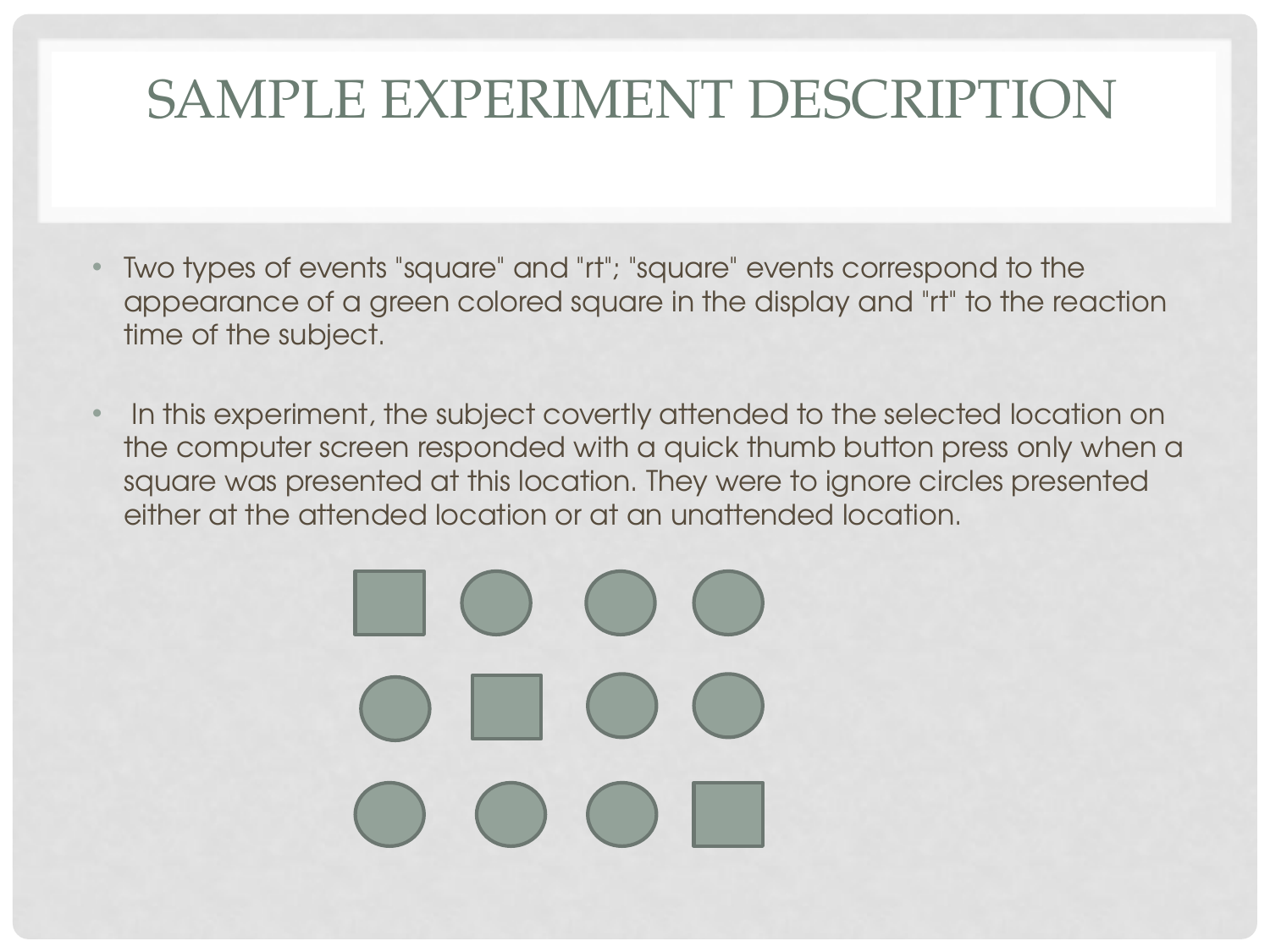

# Sample experiment description
Two types of events "square" and "rt"; "square" events correspond to the appearance of a green colored square in the display and "rt" to the reaction time of the subject.

 In this experiment, the subject covertly attended to the selected location on the computer screen responded with a quick thumb button press only when a square was presented at this location. They were to ignore circles presented either at the attended location or at an unattended location.